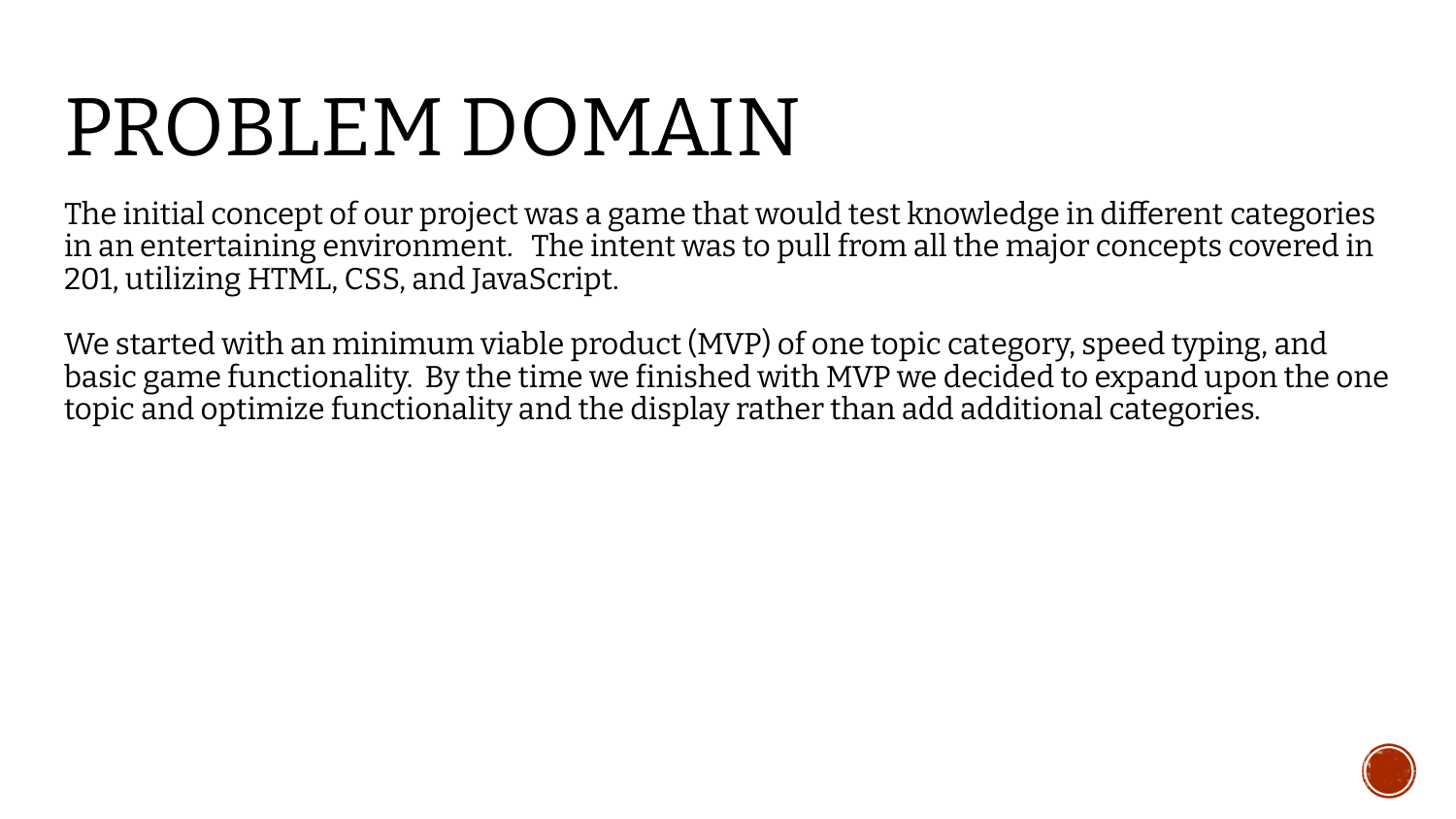

# Problem domain

The initial concept of our project was a game that would test knowledge in different categories in an entertaining environment.   The intent was to pull from all the major concepts covered in 201, utilizing HTML, CSS, and JavaScript.

We started with an minimum viable product (MVP) of one topic category, speed typing, and basic game functionality.  By the time we finished with MVP we decided to expand upon the one topic and optimize functionality and the display rather than add additional categories.